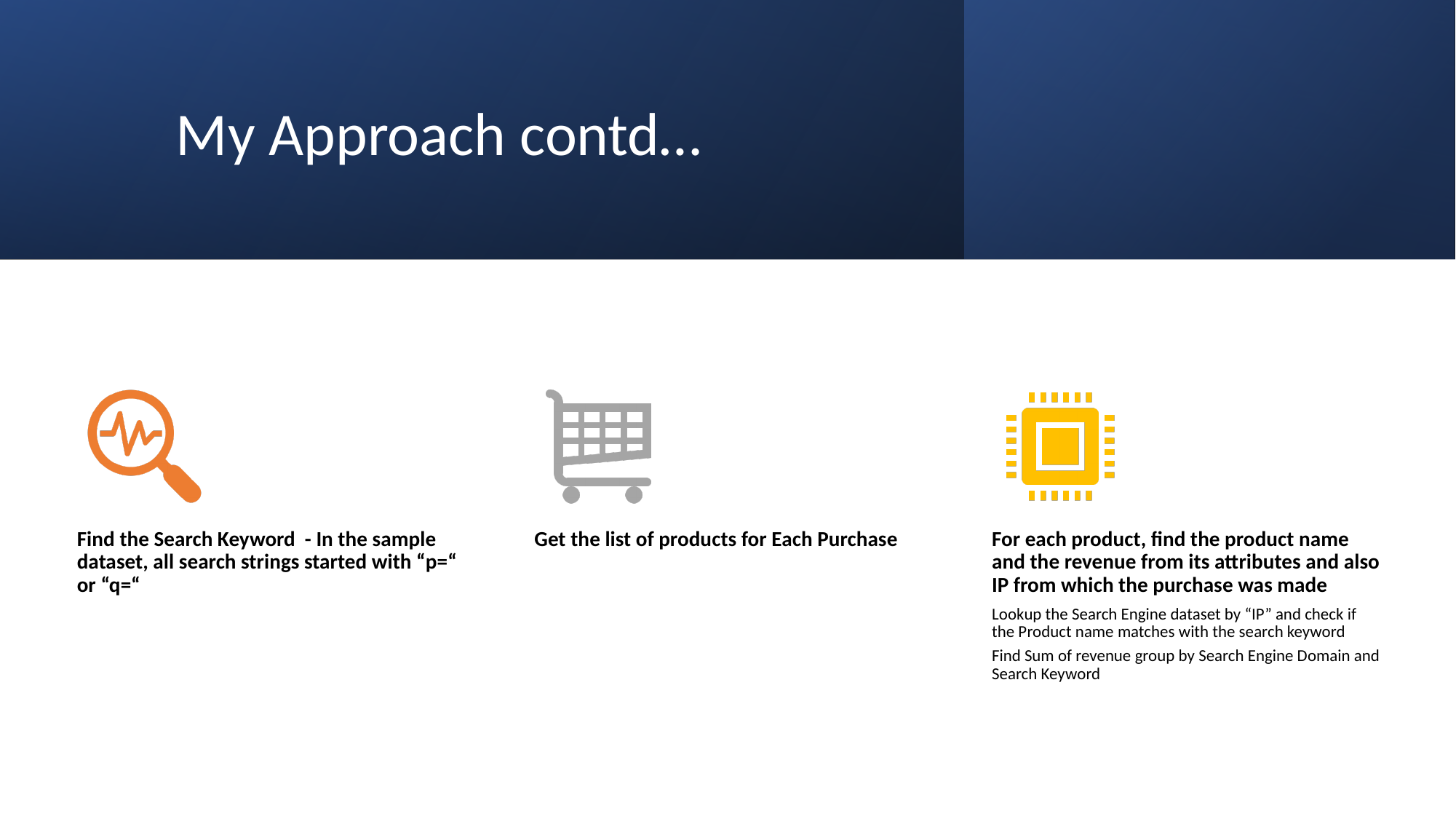

# My Approach contd…
Find the Search Keyword  - In the sample dataset, all search strings started with “p=“ or “q=“
Get the list of products for Each Purchase
For each product, find the product name and the revenue from its attributes and also IP from which the purchase was made
Lookup the Search Engine dataset by “IP” and check if the Product name matches with the search keyword
Find Sum of revenue group by Search Engine Domain and Search Keyword